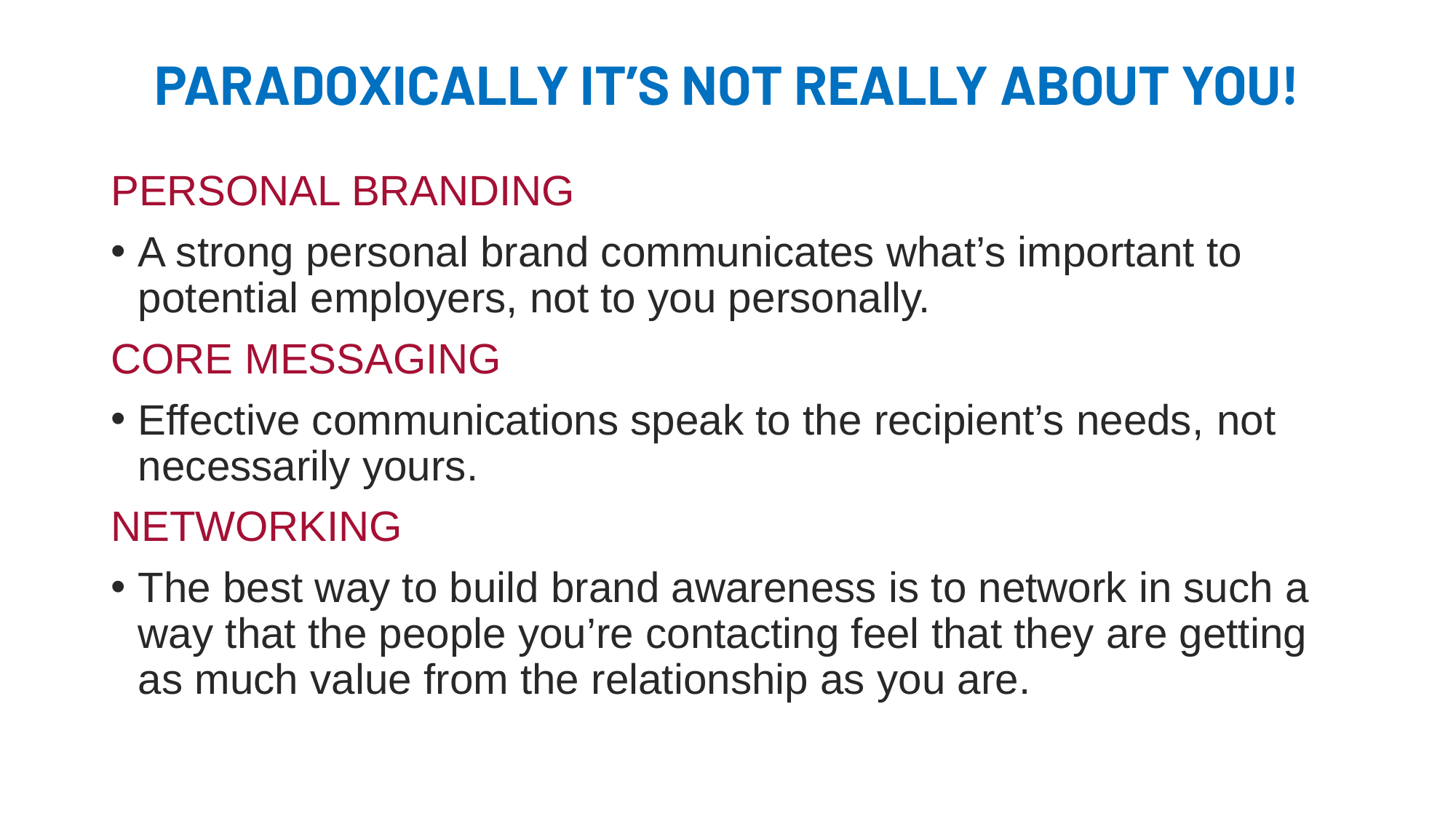

# PARADOXICALLY IT’S NOT REALLY ABOUT YOU!
PERSONAL BRANDING
A strong personal brand communicates what’s important to potential employers, not to you personally.
CORE MESSAGING
Effective communications speak to the recipient’s needs, not necessarily yours.
NETWORKING
The best way to build brand awareness is to network in such a way that the people you’re contacting feel that they are getting as much value from the relationship as you are.